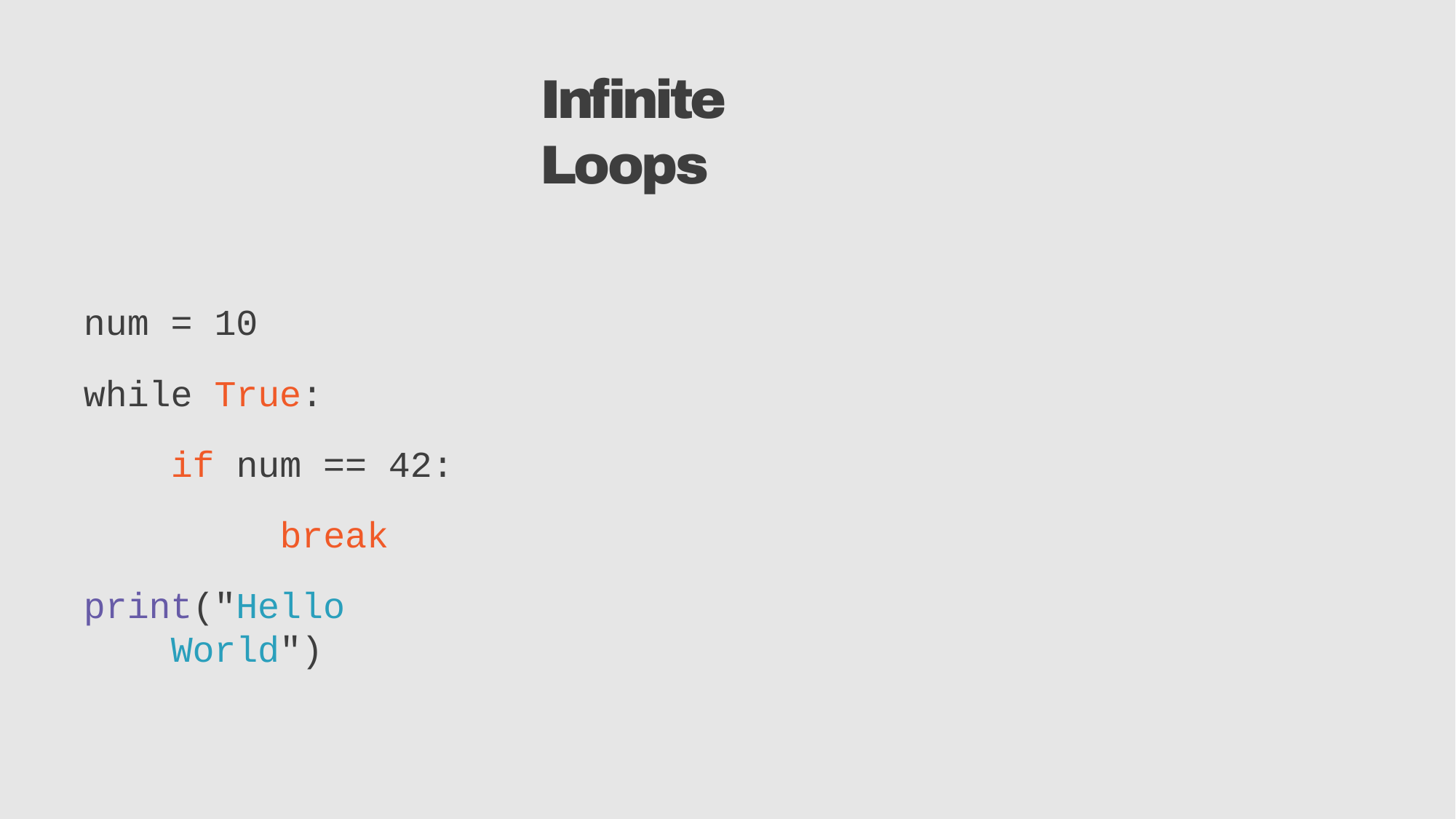

# Infinite Loops
num = 10
while True:
if num == 42:  break
print("Hello World")